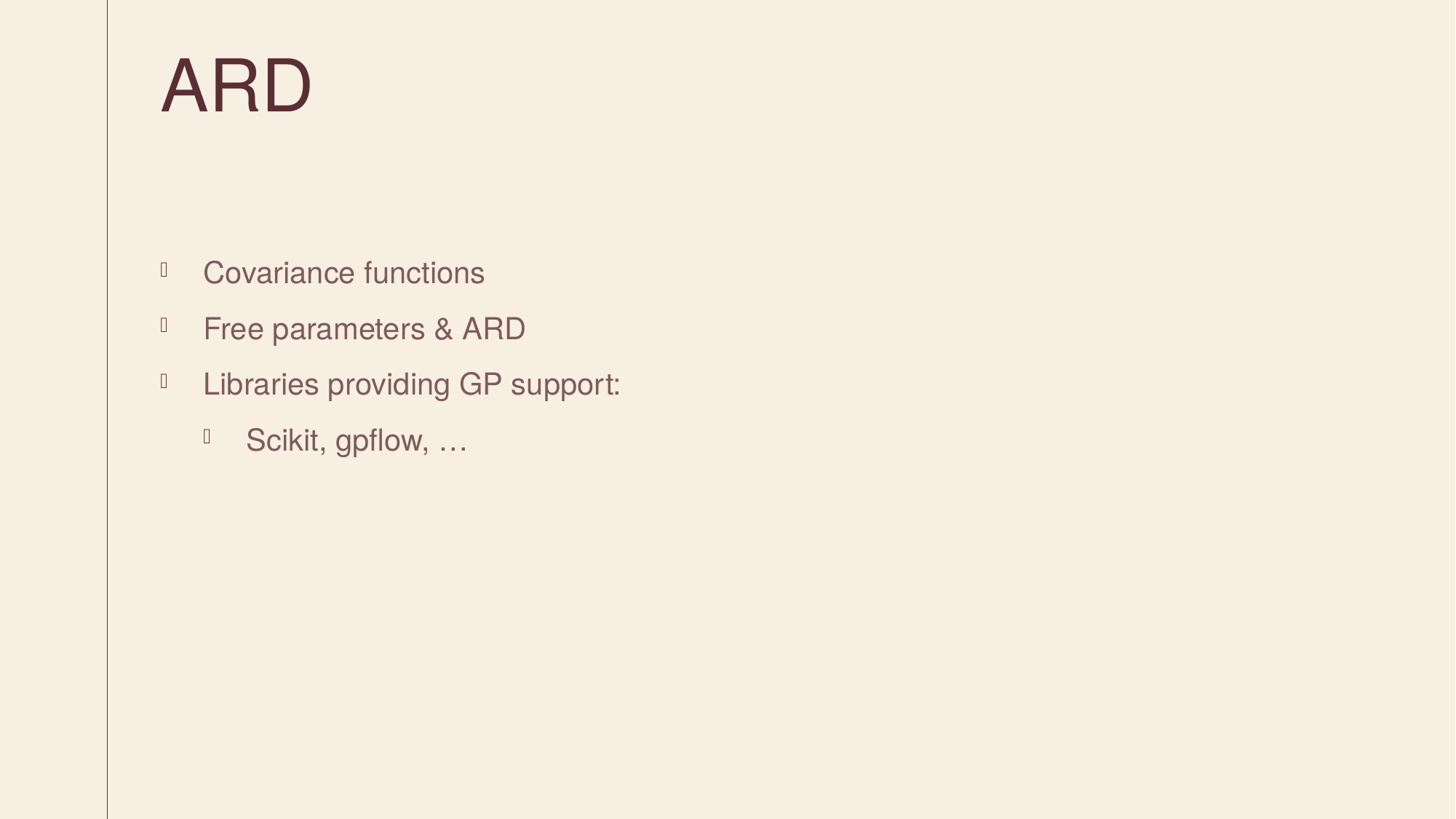

# ARD
Covariance functions
Free parameters & ARD
Libraries providing GP support:
Scikit, gpflow, …